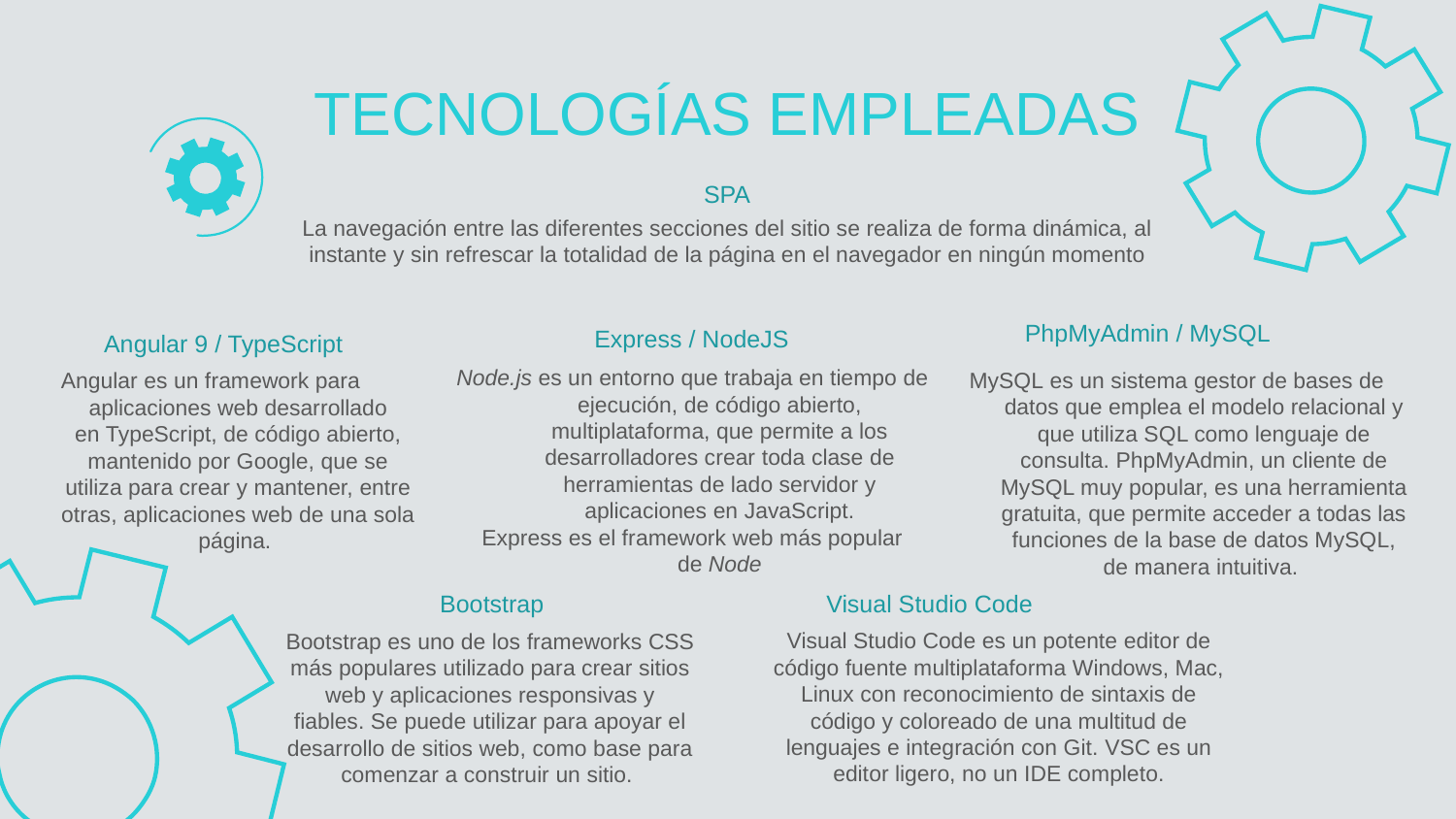

TECNOLOGÍAS EMPLEADAS

SPA
La navegación entre las diferentes secciones del sitio se realiza de forma dinámica, al instante y sin refrescar la totalidad de la página en el navegador en ningún momento
# Angular 9 / TypeScript
Express / NodeJS
PhpMyAdmin / MySQL
Node.js es un entorno que trabaja en tiempo de ejecución, de código abierto, multiplataforma, que permite a los desarrolladores crear toda clase de herramientas de lado servidor y aplicaciones en JavaScript.
Express es el framework web más popular de Node
MySQL es un sistema gestor de bases de datos que emplea el modelo relacional y que utiliza SQL como lenguaje de consulta. PhpMyAdmin, un cliente de MySQL muy popular, es una herramienta gratuita, que permite acceder a todas las funciones de la base de datos MySQL, de manera intuitiva.
Angular es un framework para aplicaciones web desarrollado en TypeScript, de código abierto, mantenido por Google, que se utiliza para crear y mantener, entre otras, aplicaciones web de una sola página.

Bootstrap
Visual Studio Code
Visual Studio Code es un potente editor de código fuente multiplataforma Windows, Mac, Linux con reconocimiento de sintaxis de código y coloreado de una multitud de lenguajes e integración con Git. VSC es un editor ligero, no un IDE completo.
Bootstrap es uno de los frameworks CSS más populares utilizado para crear sitios web y aplicaciones responsivas y fiables. Se puede utilizar para apoyar el desarrollo de sitios web, como base para comenzar a construir un sitio.